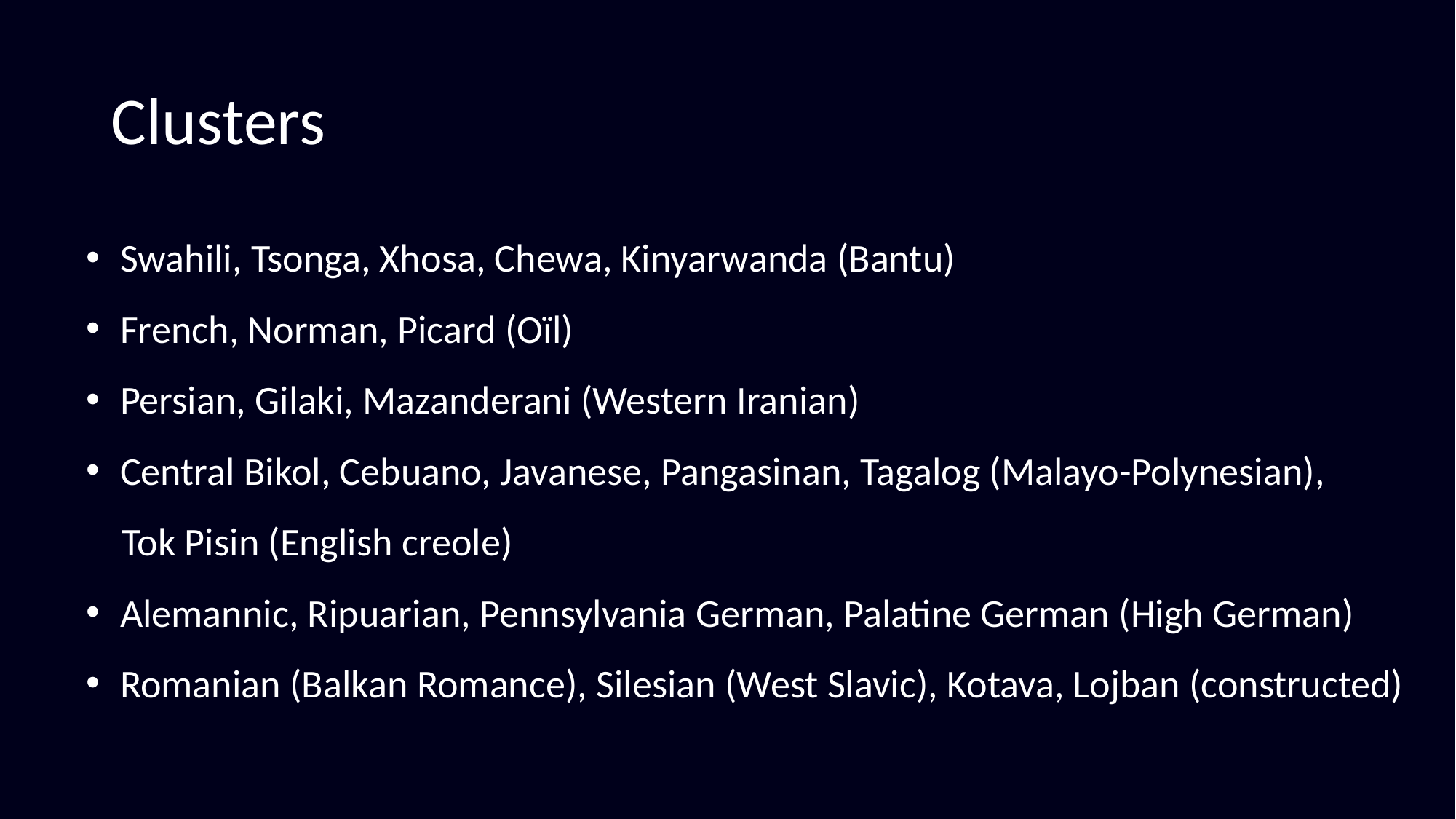

# Clusters
Swahili, Tsonga, Xhosa, Chewa, Kinyarwanda (Bantu)
French, Norman, Picard (Oïl)
Persian, Gilaki, Mazanderani (Western Iranian)
Central Bikol, Cebuano, Javanese, Pangasinan, Tagalog (Malayo-Polynesian),
    Tok Pisin (English creole)
Alemannic, Ripuarian, Pennsylvania German, Palatine German (High German)
Romanian (Balkan Romance), Silesian (West Slavic), Kotava, Lojban (constructed)